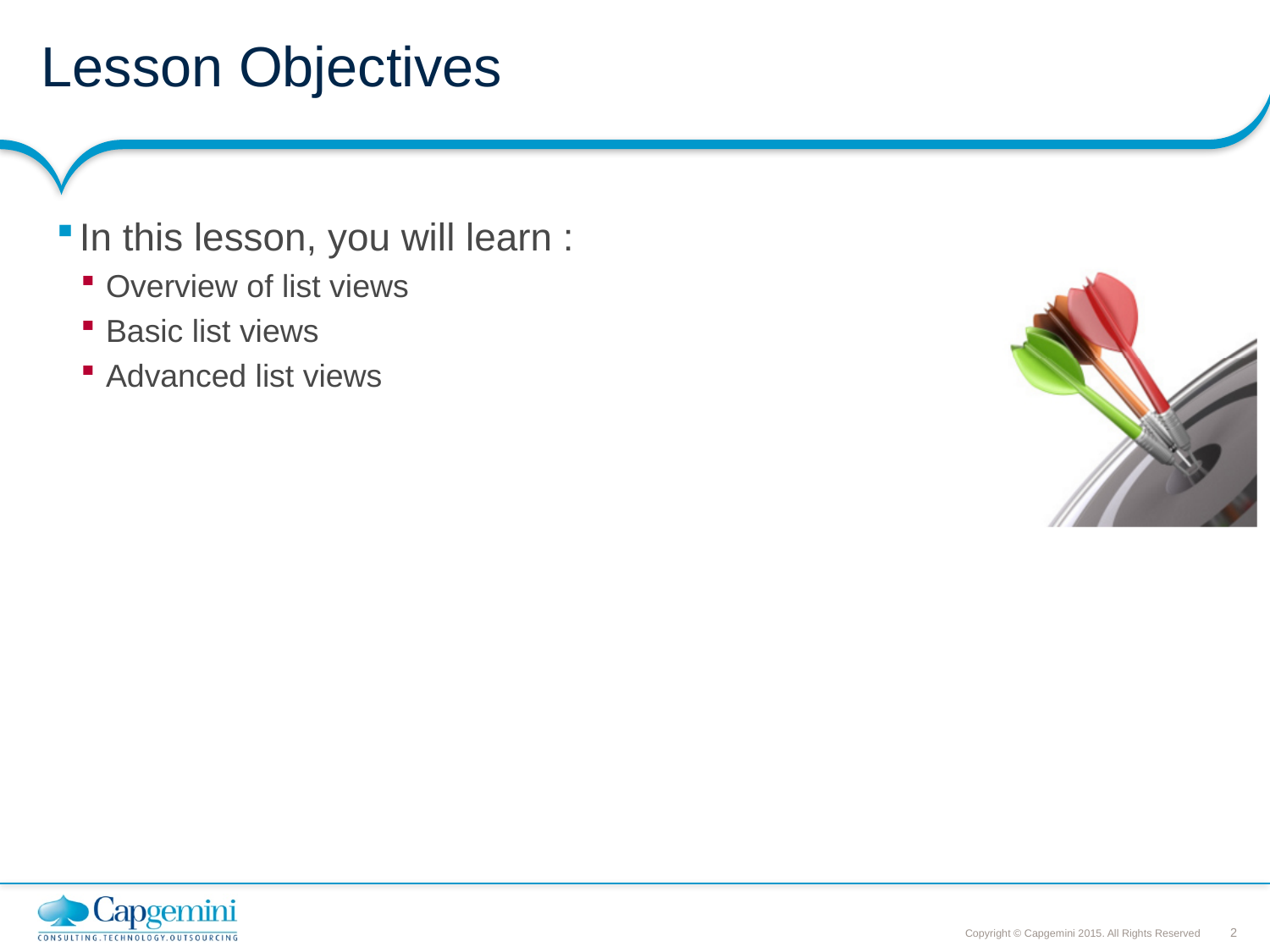

# Lesson Objectives
In this lesson, you will learn :
Overview of list views
Basic list views
Advanced list views